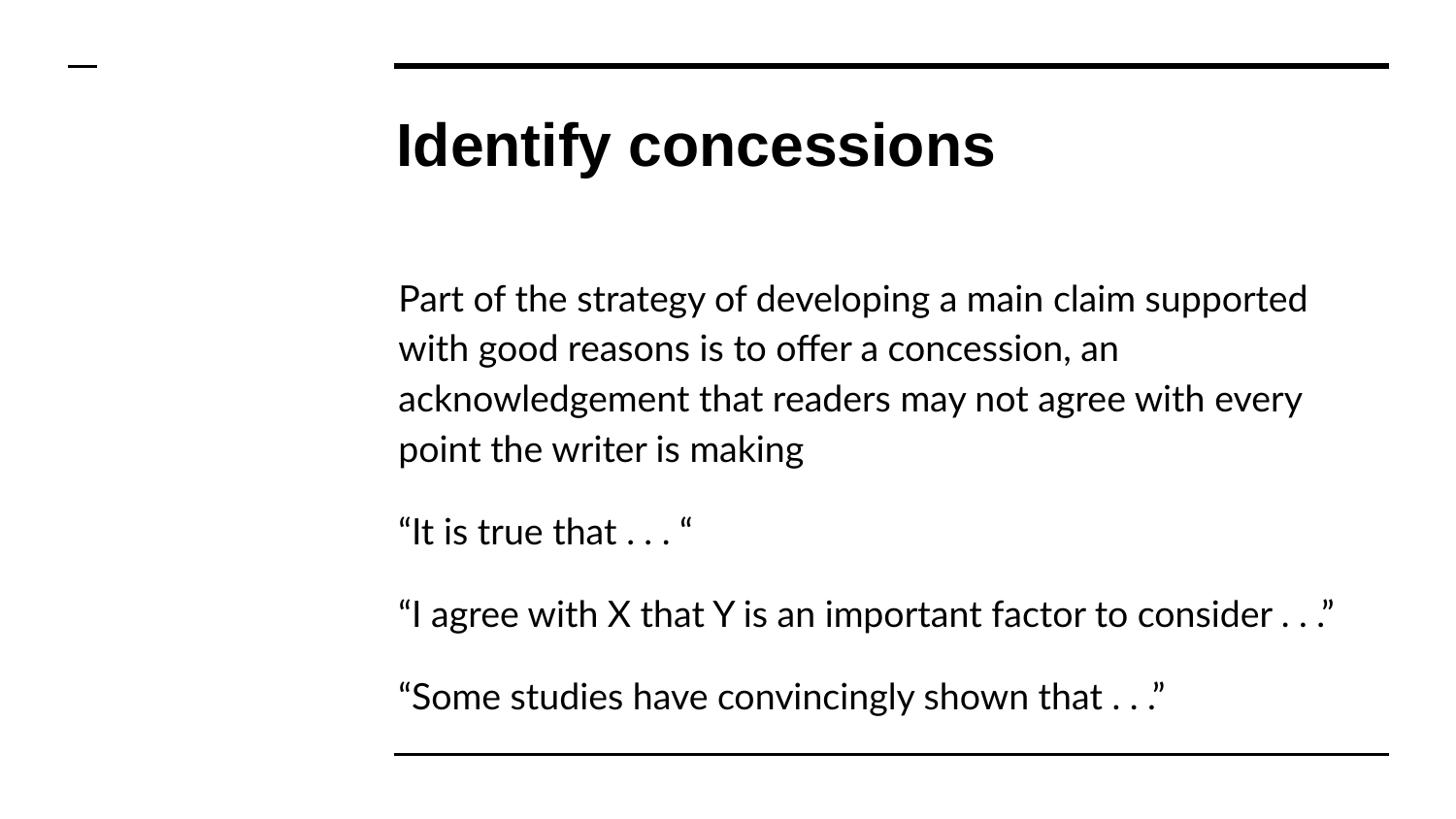

# Identify concessions
Part of the strategy of developing a main claim supported with good reasons is to offer a concession, an acknowledgement that readers may not agree with every point the writer is making
“It is true that . . . “
“I agree with X that Y is an important factor to consider . . .”
“Some studies have convincingly shown that . . .”